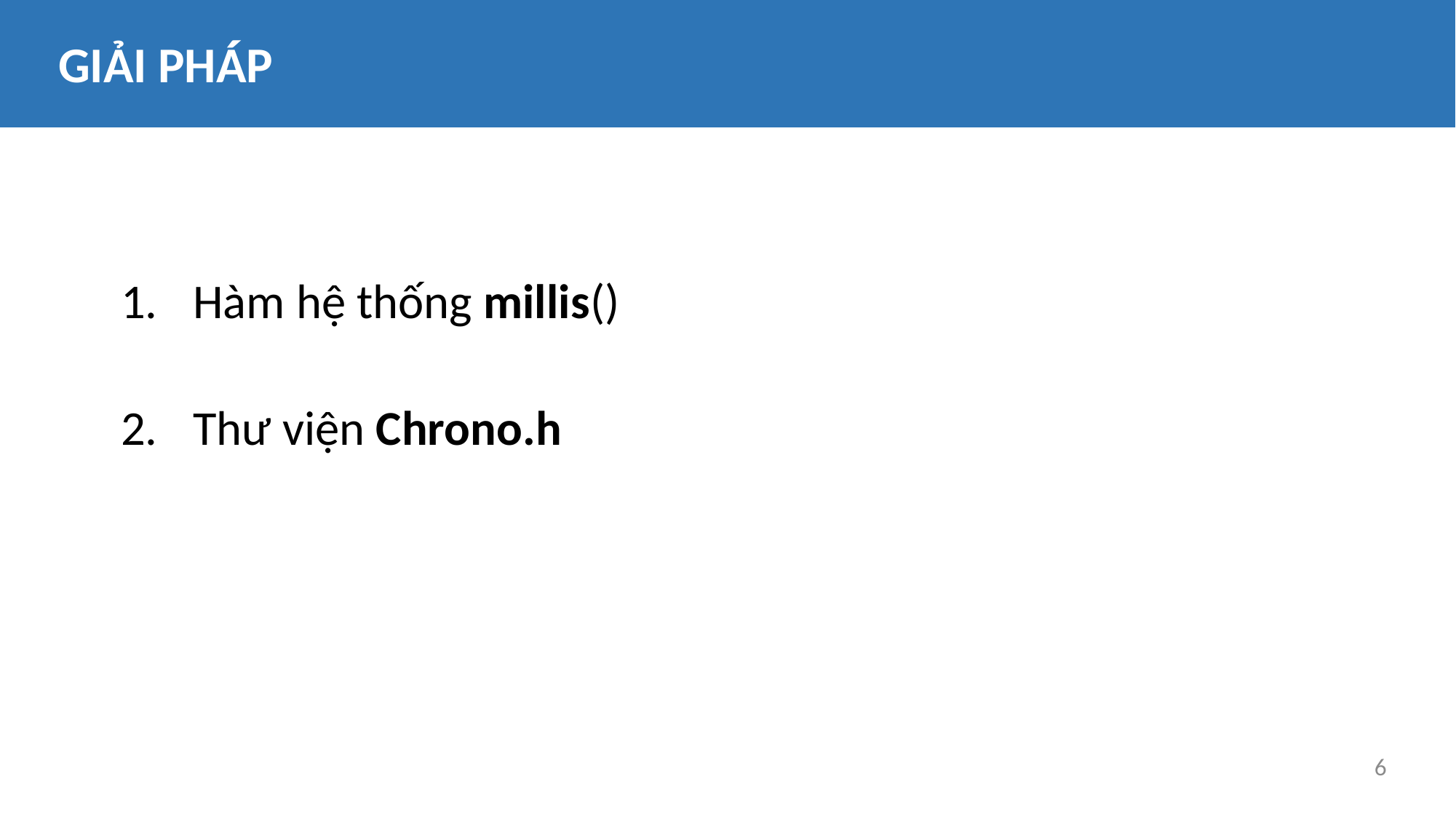

# GIẢI PHÁP
 Hàm hệ thống millis()

 Thư viện Chrono.h
6